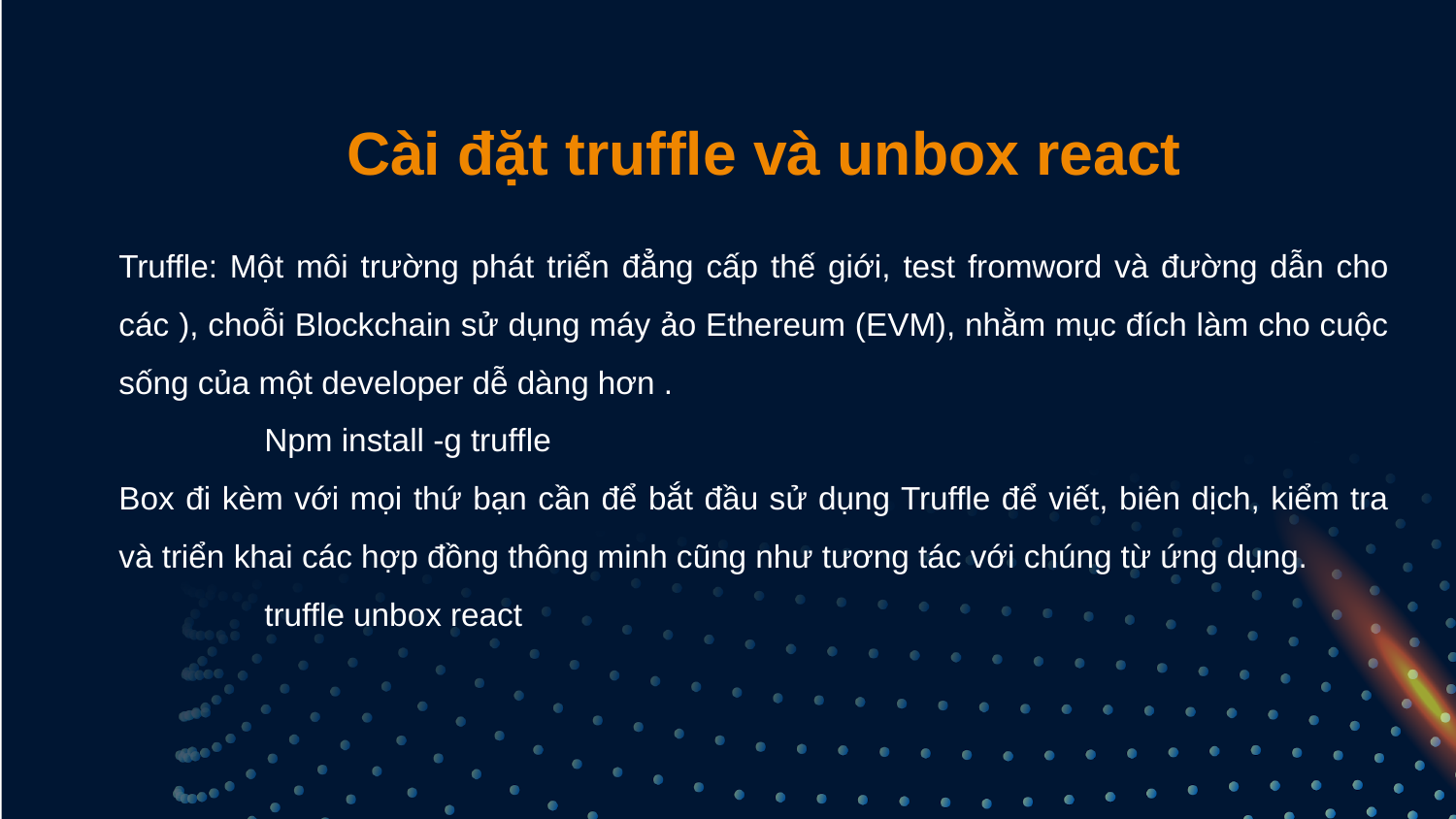

Cài đặt truffle và unbox react
Truffle: Một môi trường phát triển đẳng cấp thế giới, test fromword và đường dẫn cho các ), choỗi Blockchain sử dụng máy ảo Ethereum (EVM), nhằm mục đích làm cho cuộc sống của một developer dễ dàng hơn .
	Npm install -g truffle
Box đi kèm với mọi thứ bạn cần để bắt đầu sử dụng Truffle để viết, biên dịch, kiểm tra và triển khai các hợp đồng thông minh cũng như tương tác với chúng từ ứng dụng.
	truffle unbox react